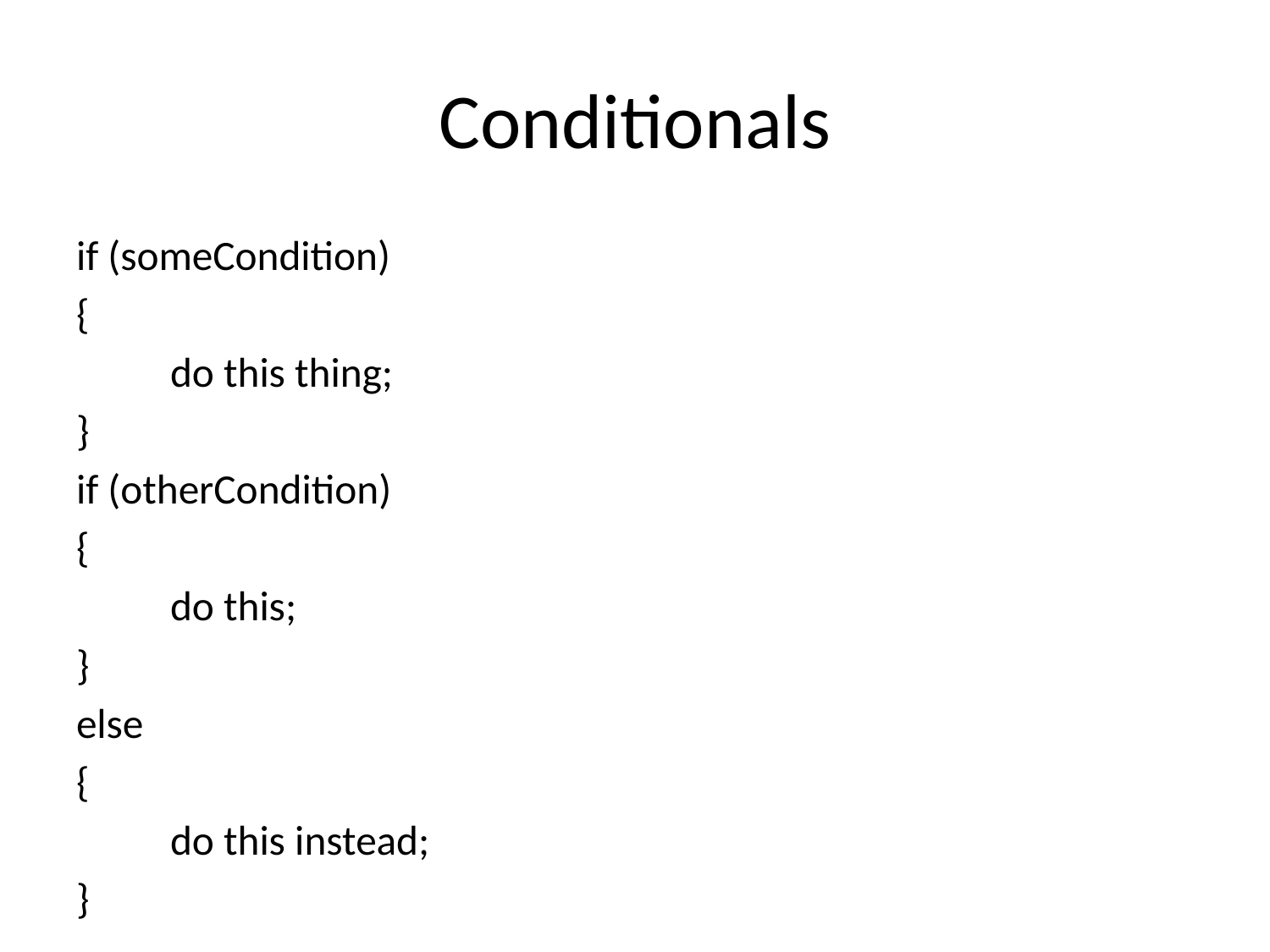

# Conditionals
if (someCondition)
{
	do this thing;
}
if (otherCondition)
{
	do this;
}
else
{
	do this instead;
}